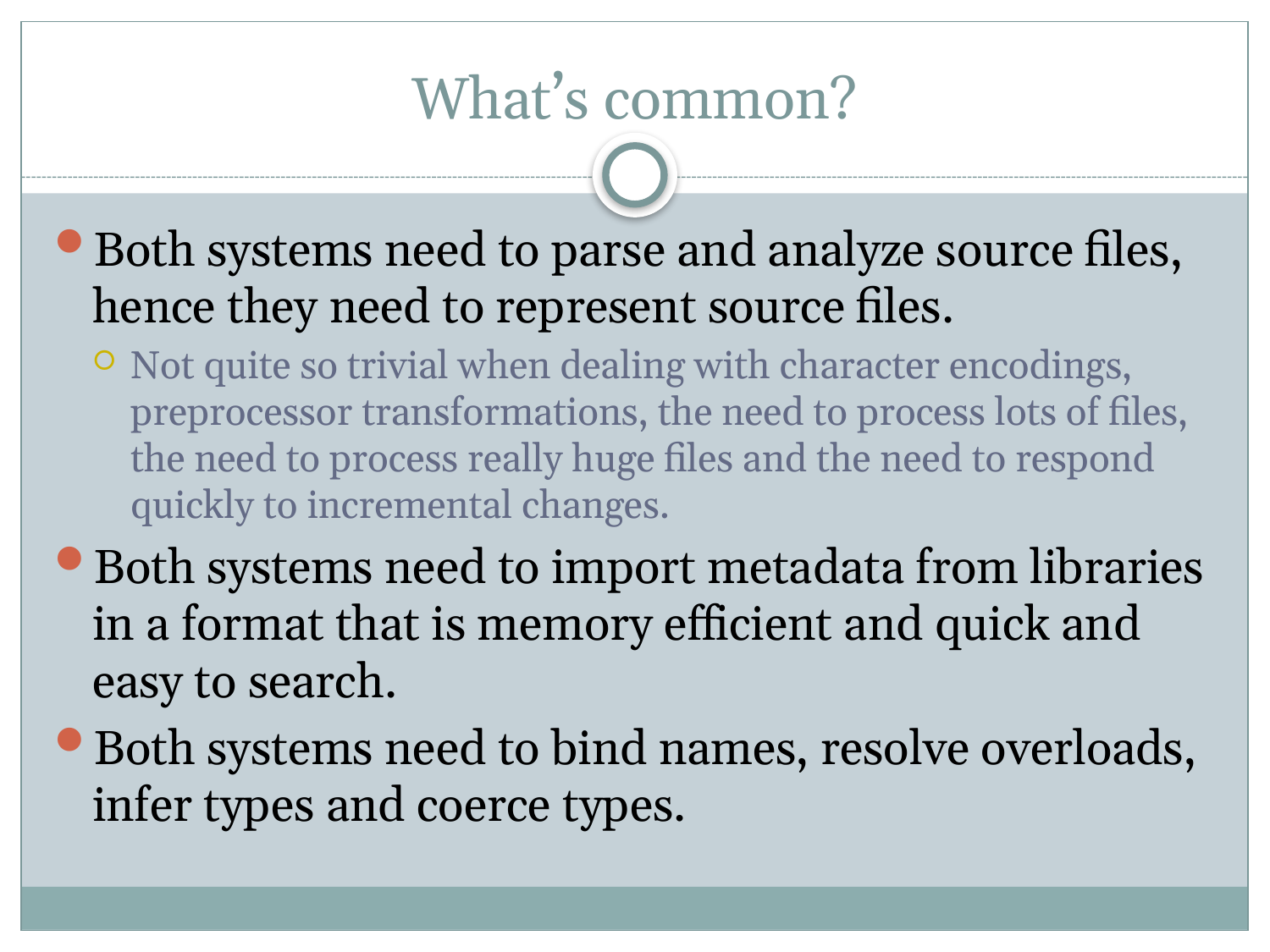

# What’s common?
Both systems need to parse and analyze source files, hence they need to represent source files.
Not quite so trivial when dealing with character encodings, preprocessor transformations, the need to process lots of files, the need to process really huge files and the need to respond quickly to incremental changes.
Both systems need to import metadata from libraries in a format that is memory efficient and quick and easy to search.
Both systems need to bind names, resolve overloads, infer types and coerce types.